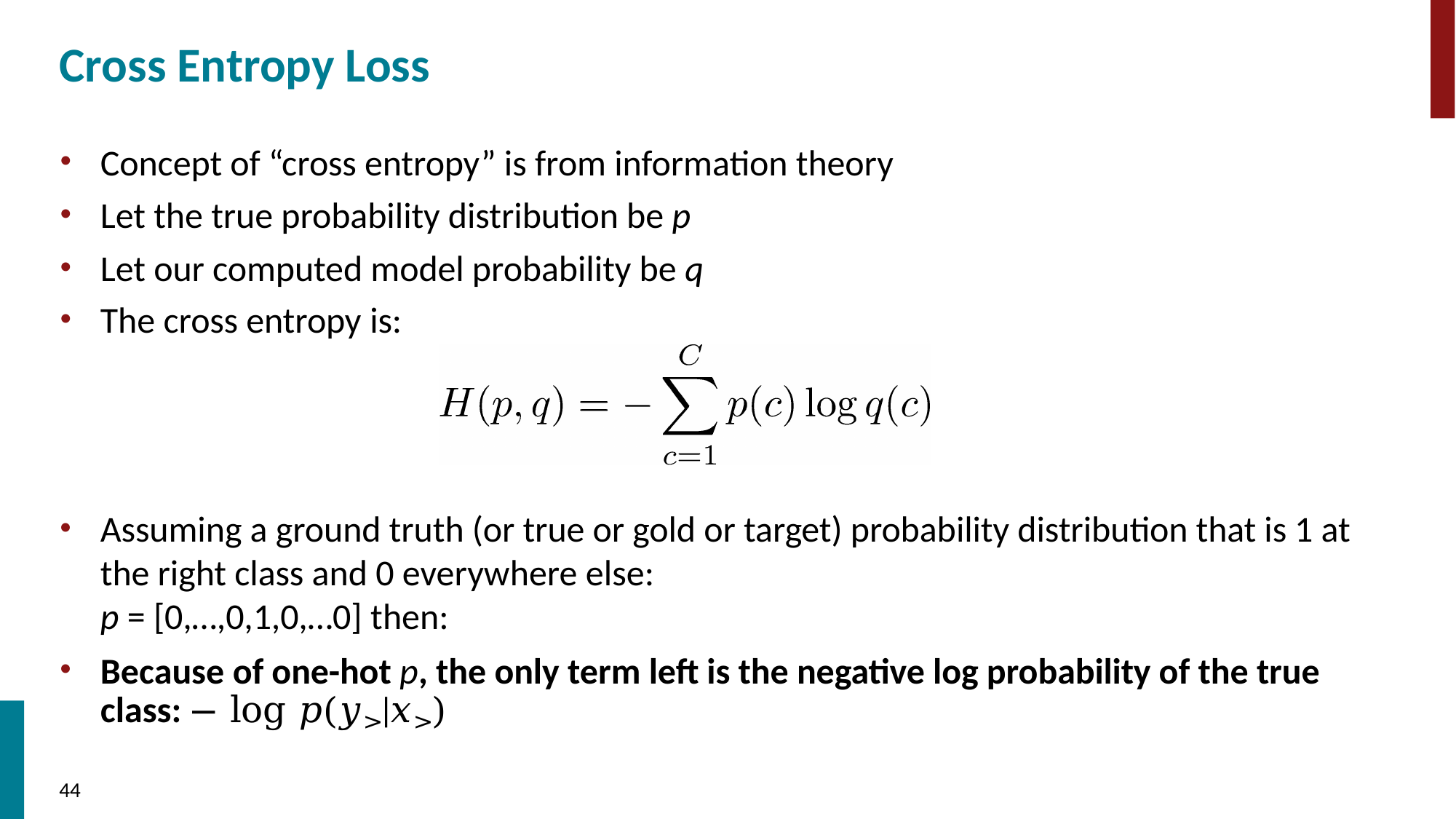

# Cross Entropy Loss
Concept of “cross entropy” is from information theory
Let the true probability distribution be p
Let our computed model probability be q
The cross entropy is:

Assuming a ground truth (or true or gold or target) probability distribution that is 1 at  the right class and 0 everywhere else:
p = [0,…,0,1,0,…0] then:
Because of one-hot p, the only term left is the negative log probability of the true  class: − log 𝑝(𝑦>|𝑥>)
44